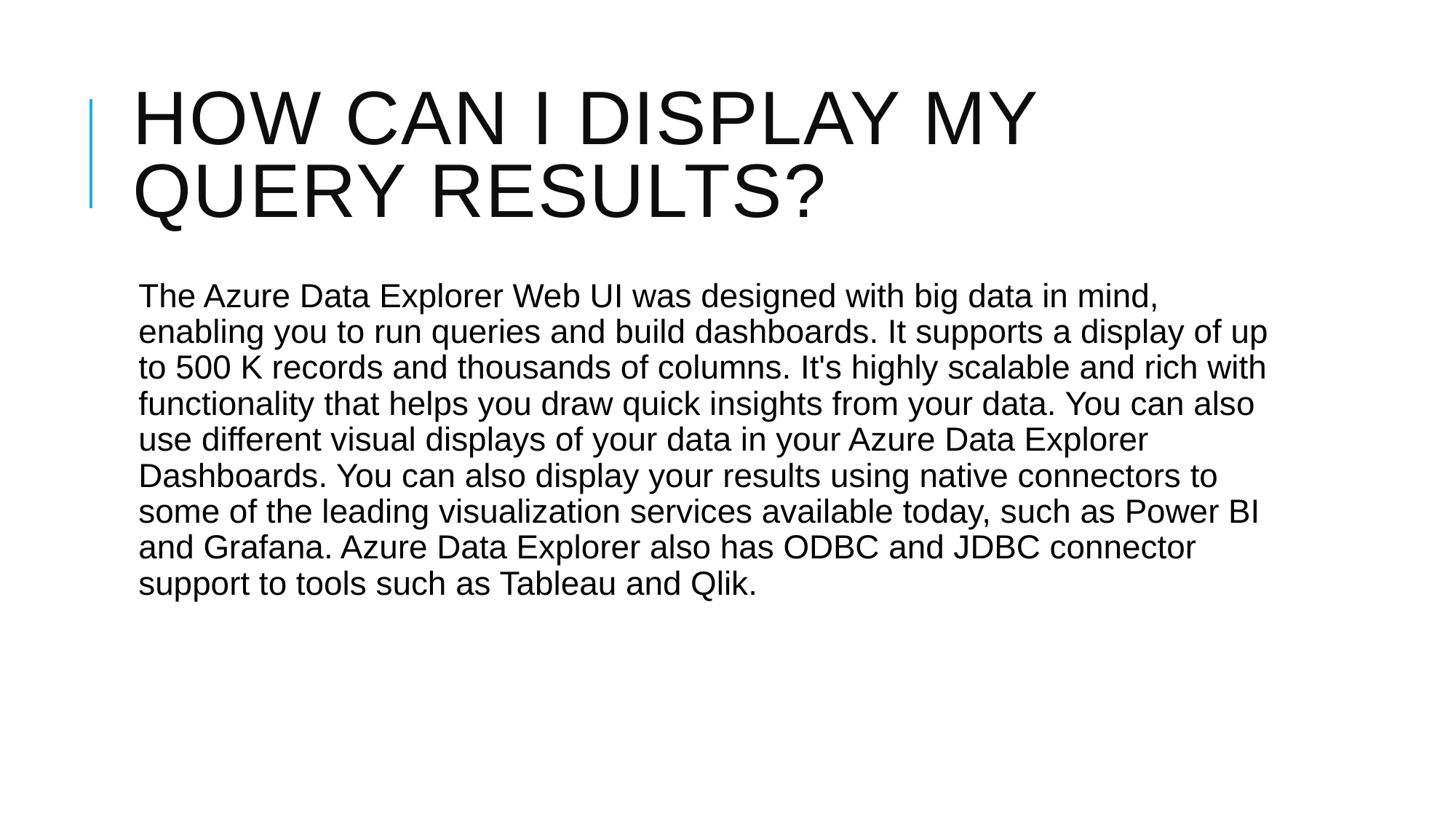

# How can I display my query results?
The Azure Data Explorer Web UI was designed with big data in mind, enabling you to run queries and build dashboards. It supports a display of up to 500 K records and thousands of columns. It's highly scalable and rich with functionality that helps you draw quick insights from your data. You can also use different visual displays of your data in your Azure Data Explorer Dashboards. You can also display your results using native connectors to some of the leading visualization services available today, such as Power BI and Grafana. Azure Data Explorer also has ODBC and JDBC connector support to tools such as Tableau and Qlik.